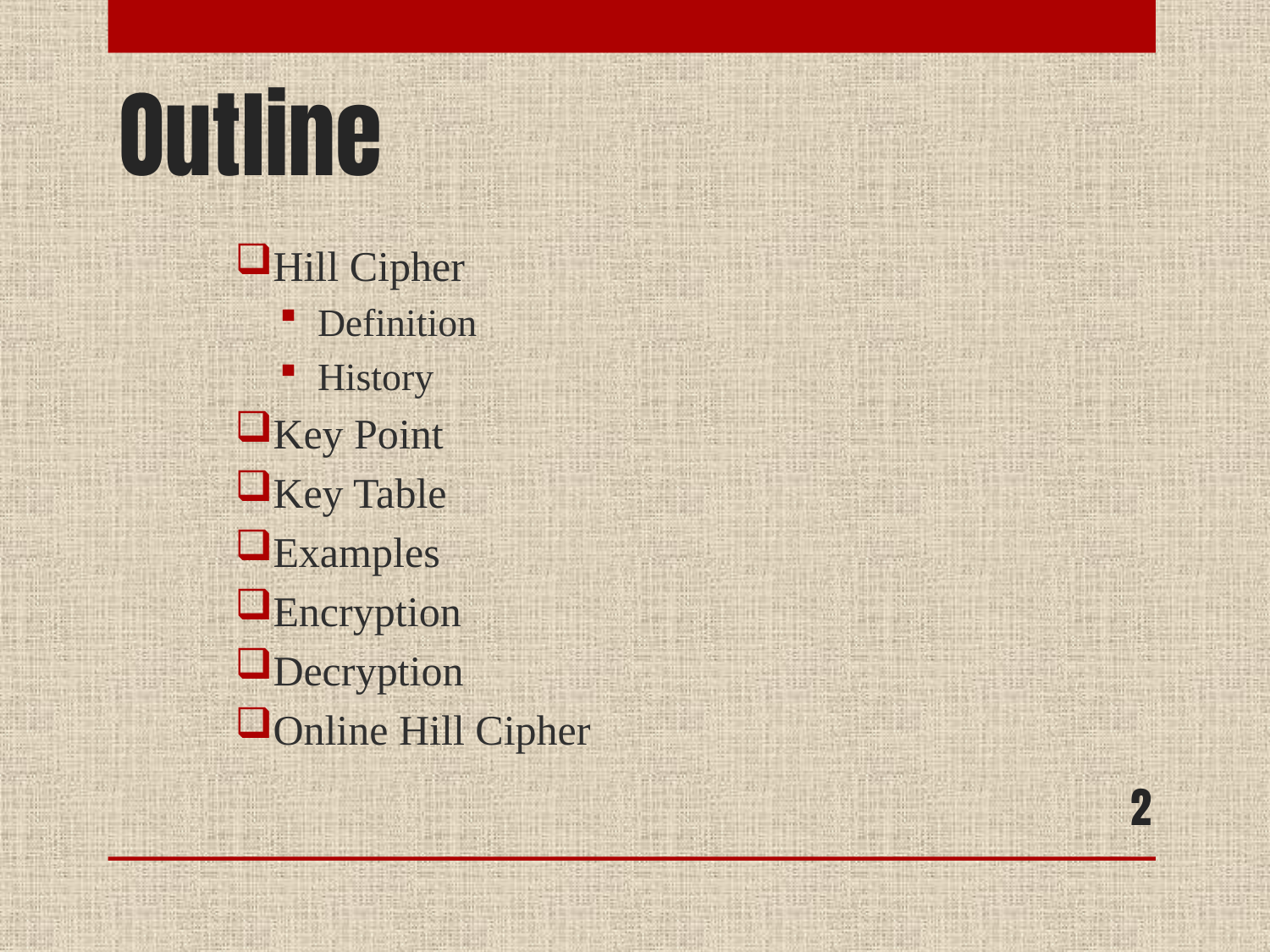

# Outline
Hill Cipher
Definition
History
Key Point
Key Table
Examples
Encryption
Decryption
Online Hill Cipher

2